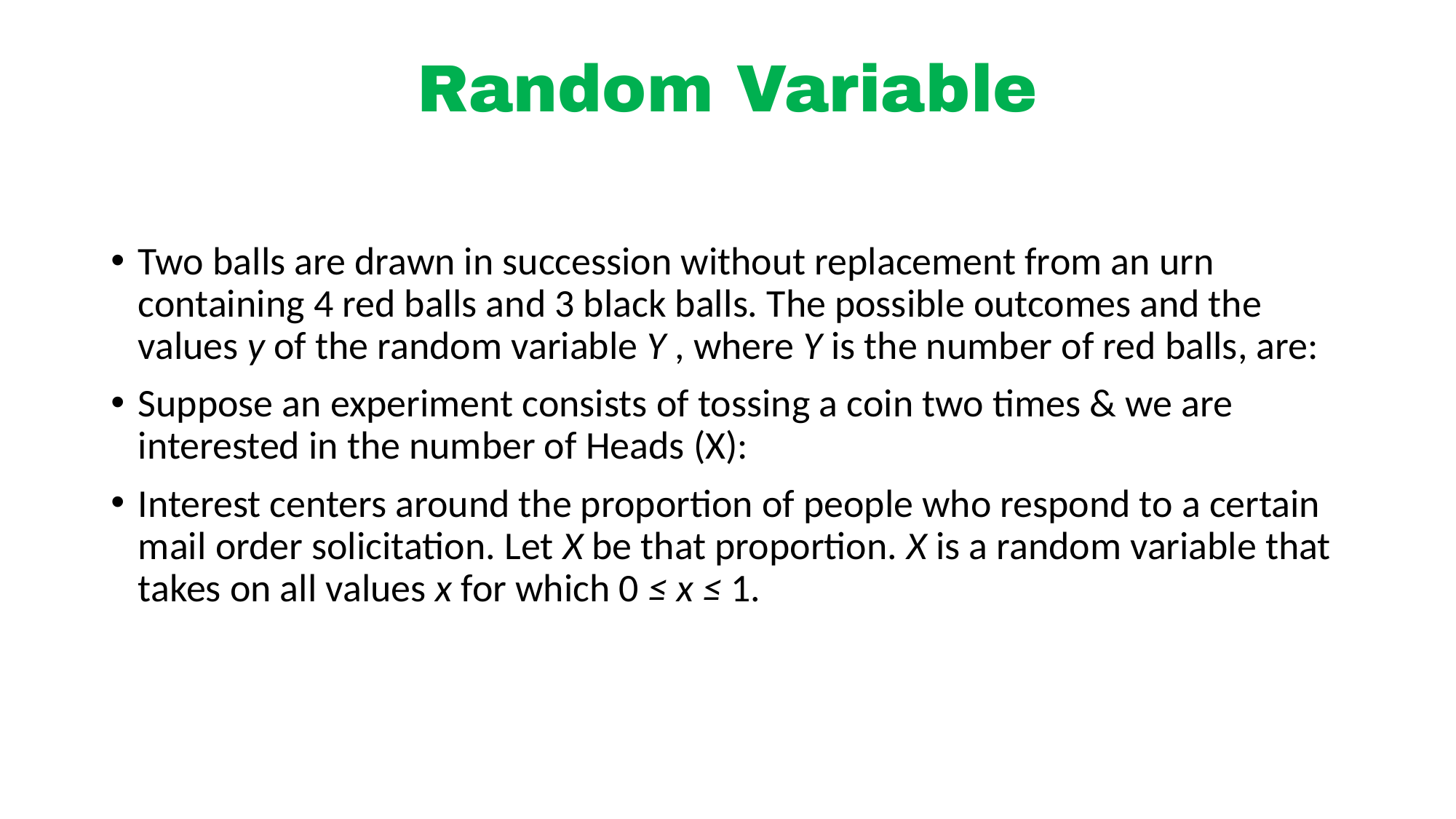

# Random Variable

Two balls are drawn in succession without replacement from an urn containing 4 red balls and 3 black balls. The possible outcomes and the values y of the random variable Y , where Y is the number of red balls, are:
Suppose an experiment consists of tossing a coin two times & we are interested in the number of Heads (X):
Interest centers around the proportion of people who respond to a certain mail order solicitation. Let X be that proportion. X is a random variable that takes on all values x for which 0 ≤ x ≤ 1.